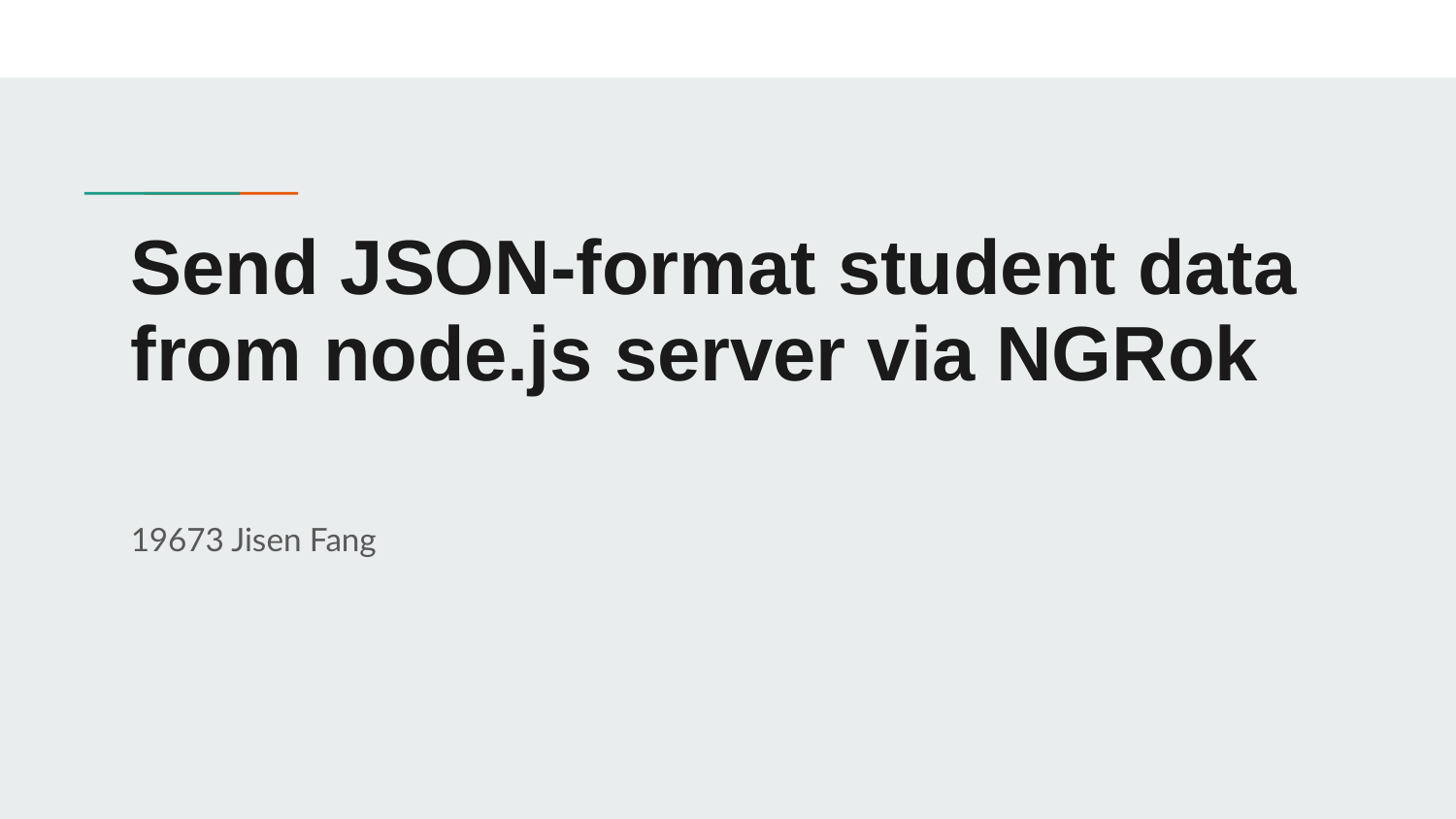

# Send JSON-format student data from node.js server via NGRok
19673 Jisen Fang